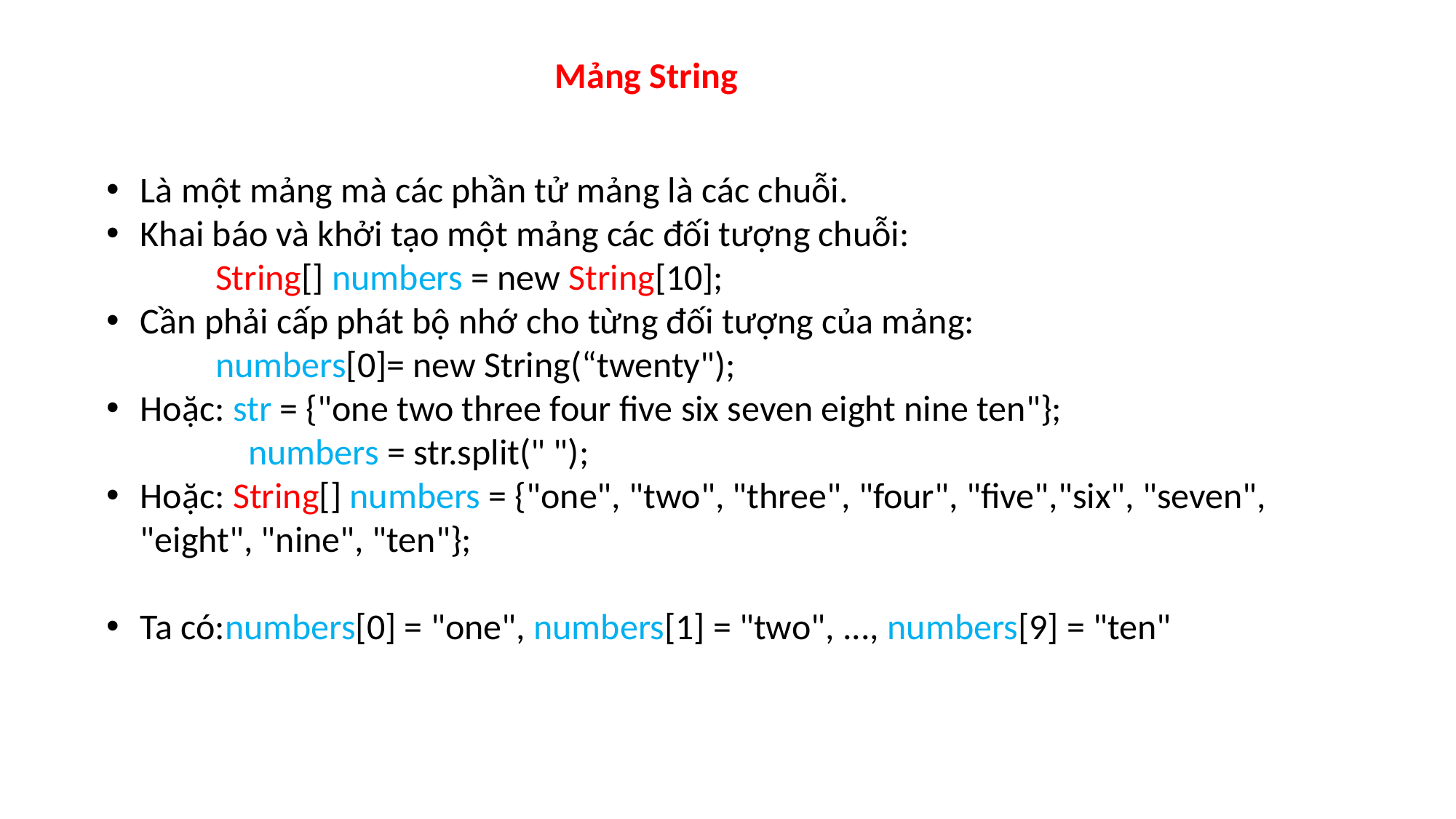

Mảng String
Là một mảng mà các phần tử mảng là các chuỗi.
Khai báo và khởi tạo một mảng các đối tượng chuỗi:
	String[] numbers = new String[10];
Cần phải cấp phát bộ nhớ cho từng đối tượng của mảng:
	numbers[0]= new String(“twenty");
Hoặc: str = {"one two three four five six seven eight nine ten"};
    	    numbers = str.split(" ");
Hoặc: String[] numbers = {"one", "two", "three", "four", "five","six", "seven", "eight", "nine", "ten"};

Ta có:numbers[0] = "one", numbers[1] = "two", ..., numbers[9] = "ten"